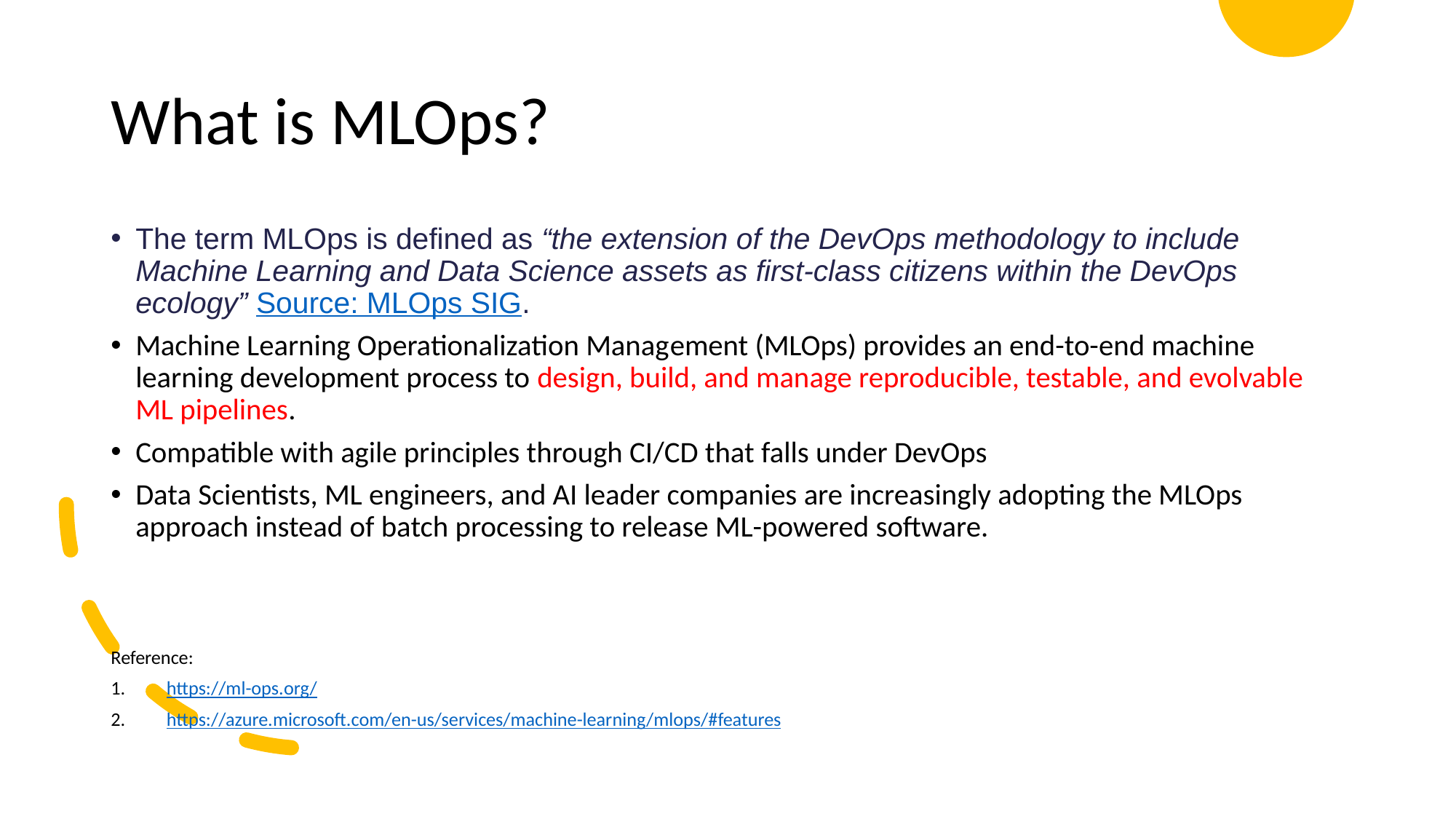

# What is MLOps?
The term MLOps is defined as “the extension of the DevOps methodology to include Machine Learning and Data Science assets as first-class citizens within the DevOps ecology” Source: MLOps SIG.
Machine Learning Operationalization Management (MLOps) provides an end-to-end machine learning development process to design, build, and manage reproducible, testable, and evolvable ML pipelines.
Compatible with agile principles through CI/CD that falls under DevOps
Data Scientists, ML engineers, and AI leader companies are increasingly adopting the MLOps approach instead of batch processing to release ML-powered software.

Reference:
https://ml-ops.org/
https://azure.microsoft.com/en-us/services/machine-learning/mlops/#features